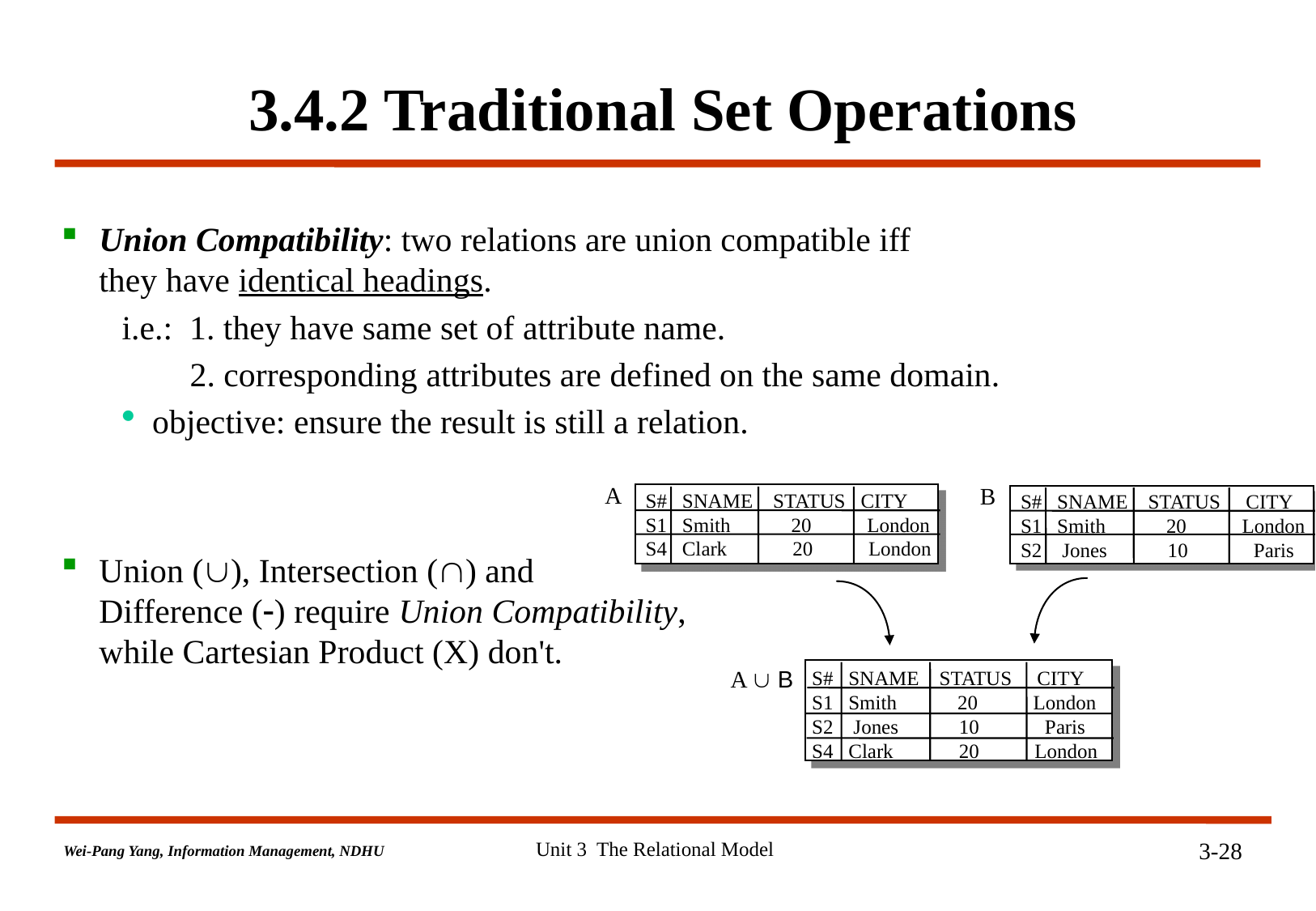

# 3.4.2 Traditional Set Operations

Union Compatibility: two relations are union compatible iff
they have identical headings.
i.e.:  1. they have same set of attribute name.
        2. corresponding attributes are defined on the same domain.
objective: ensure the result is still a relation.

Union (∪), Intersection (∩) and
Difference (−) require Union Compatibility,
while Cartesian Product (X) don't.

A
B
S#   SNAME    STATUS   CITY
S1   Smith            20           London
S4   Clark             20           London
S#   SNAME    STATUS     CITY
S1   Smith            20           London
S2    Jones            10             Paris

A ∪ B
S#   SNAME    STATUS     CITY
S1   Smith            20           London
S2    Jones            10             Paris
S4   Clark             20           London

Unit 3  The Relational Model